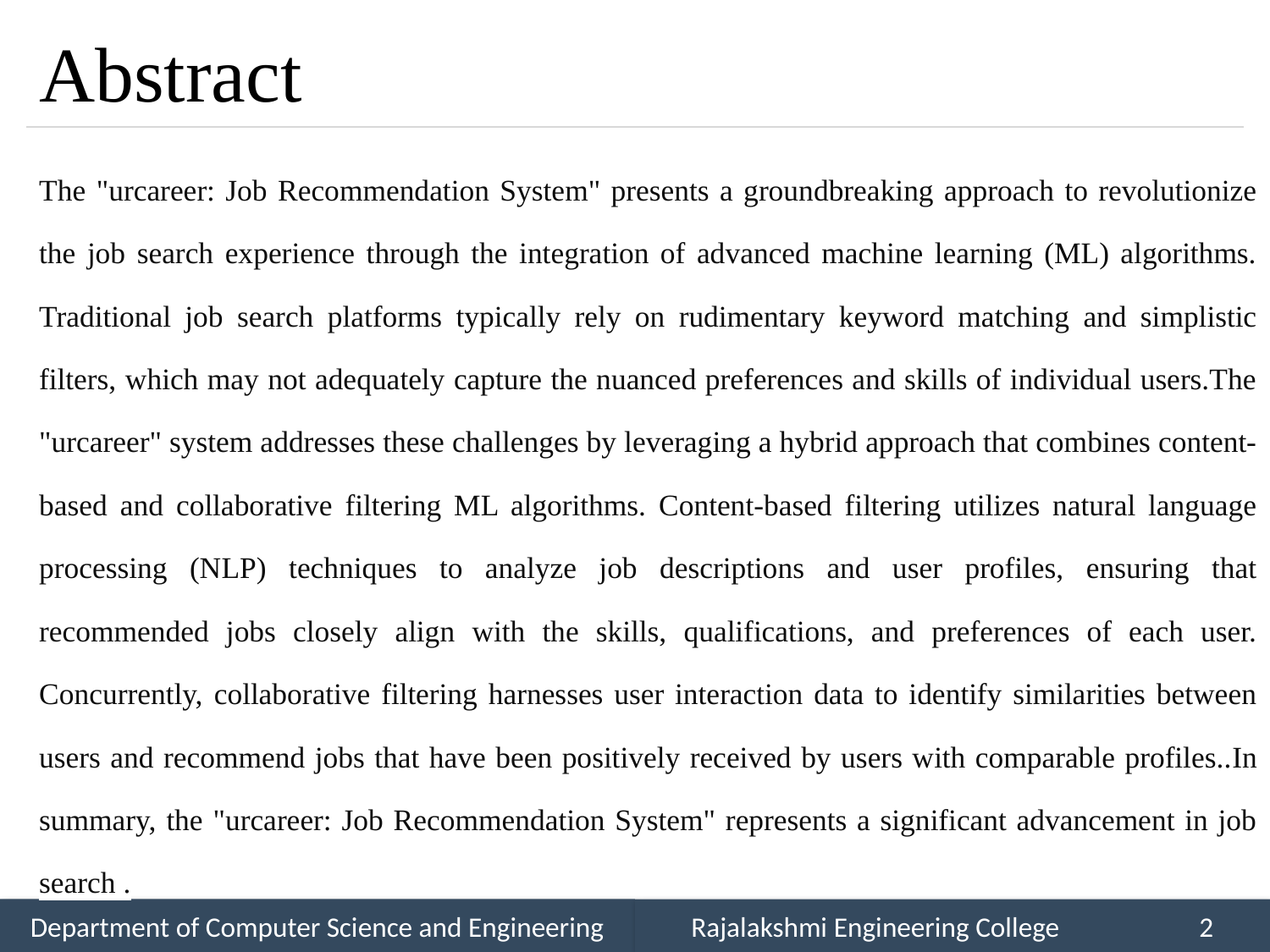

# Abstract
The "urcareer: Job Recommendation System" presents a groundbreaking approach to revolutionize the job search experience through the integration of advanced machine learning (ML) algorithms. Traditional job search platforms typically rely on rudimentary keyword matching and simplistic filters, which may not adequately capture the nuanced preferences and skills of individual users.The "urcareer" system addresses these challenges by leveraging a hybrid approach that combines content-based and collaborative filtering ML algorithms. Content-based filtering utilizes natural language processing (NLP) techniques to analyze job descriptions and user profiles, ensuring that recommended jobs closely align with the skills, qualifications, and preferences of each user. Concurrently, collaborative filtering harnesses user interaction data to identify similarities between users and recommend jobs that have been positively received by users with comparable profiles..In summary, the "urcareer: Job Recommendation System" represents a significant advancement in job search .